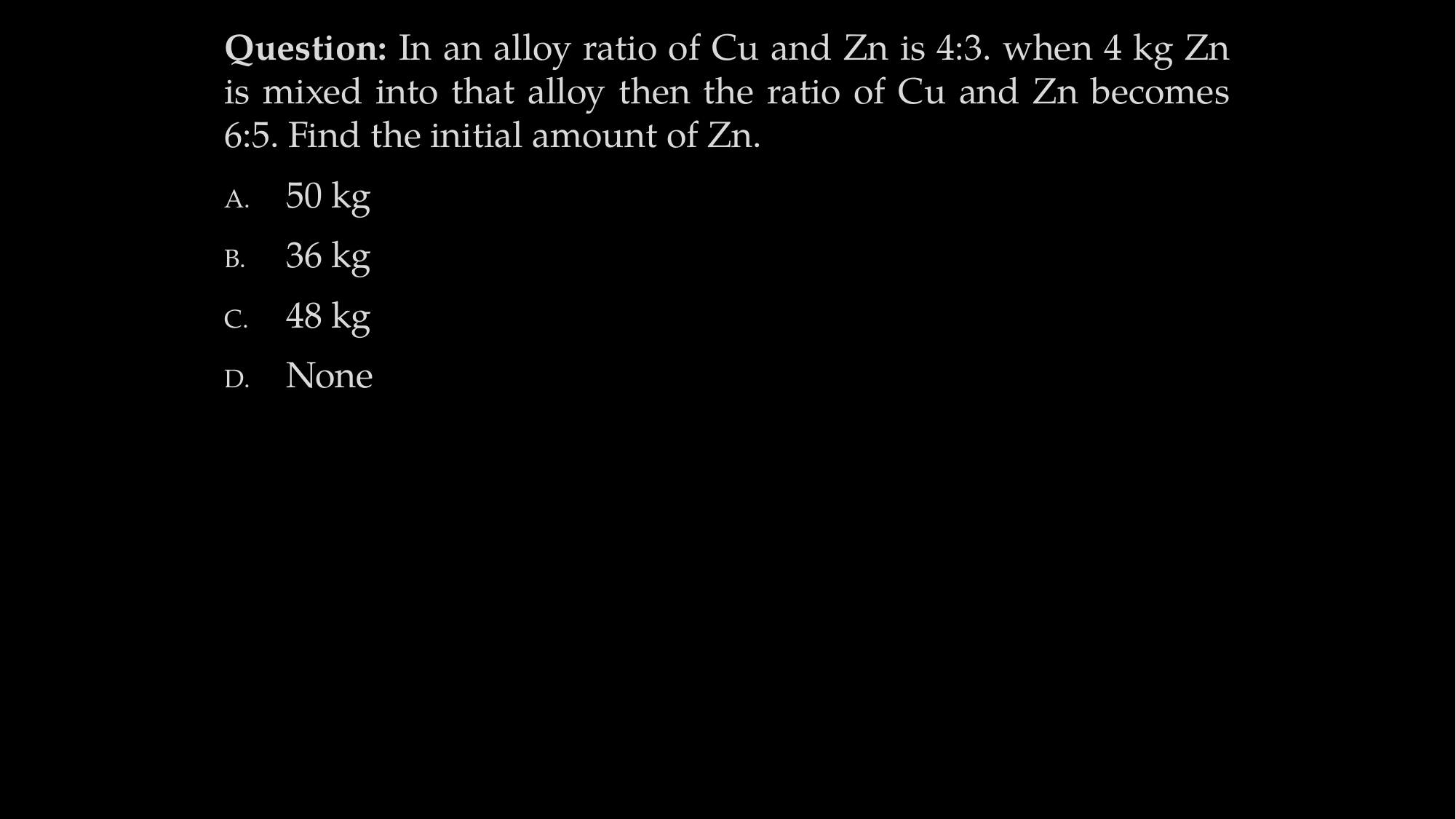

Question: In an alloy ratio of Cu and Zn is 4:3. when 4 kg Zn is mixed into that alloy then the ratio of Cu and Zn becomes 6:5. Find the initial amount of Zn.
50 kg
36 kg
48 kg
None